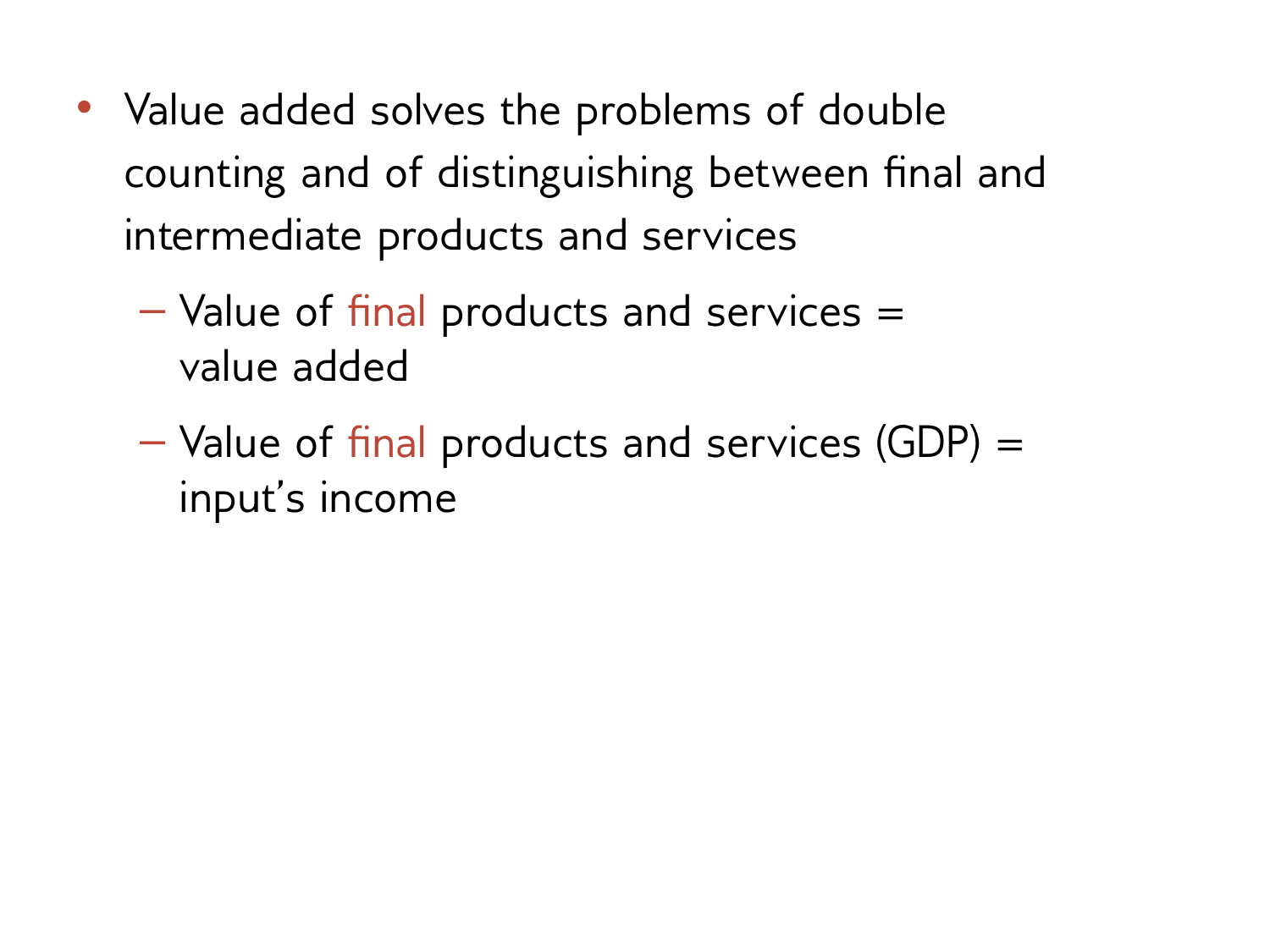

Value added solves the problems of double counting and of distinguishing between final and intermediate products and services
Value of final products and services =
value added
Value of final products and services (GDP) =
input’s income